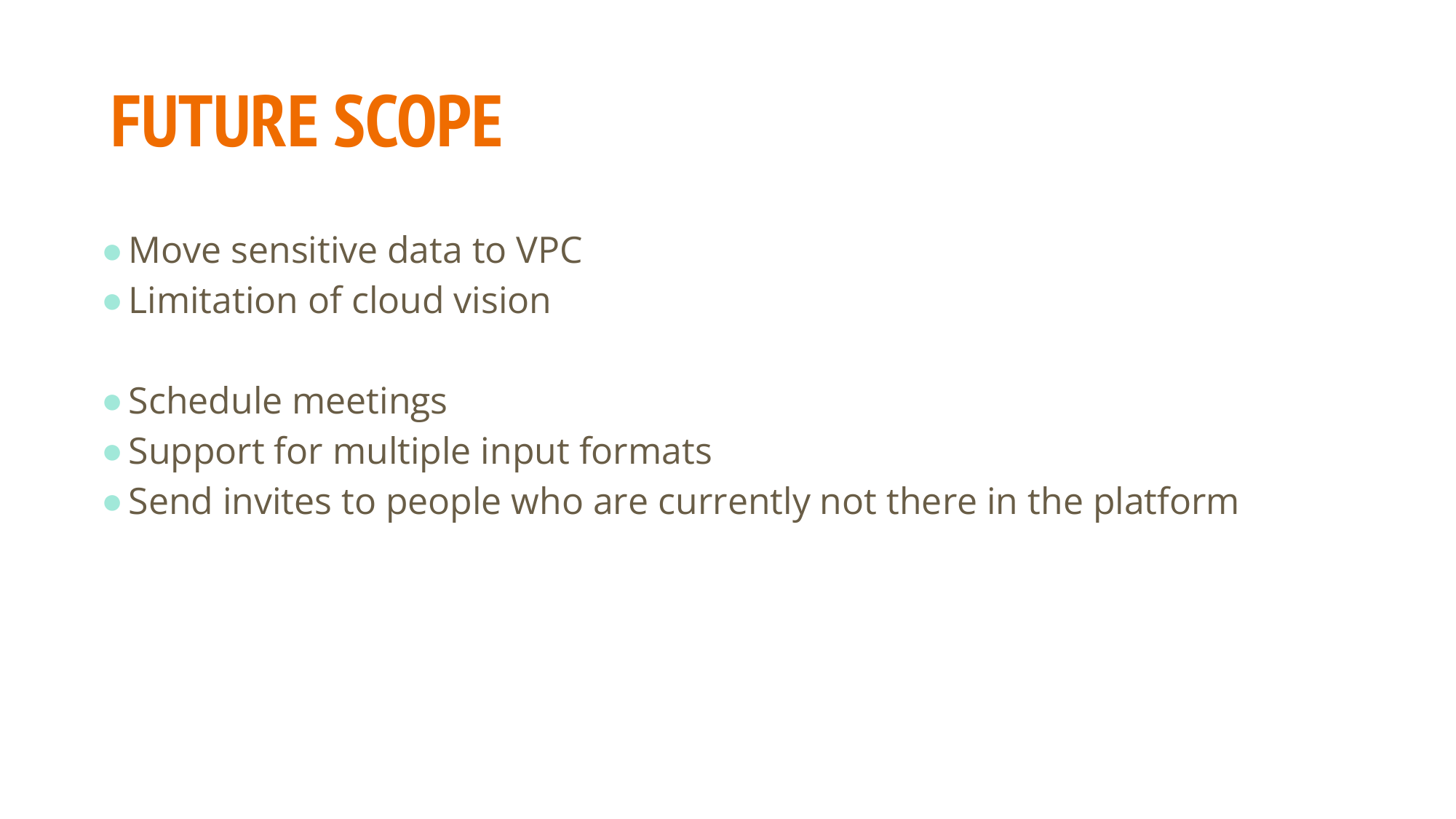

# FUTURE SCOPE
Move sensitive data to VPC
Limitation of cloud vision

Schedule meetings
Support for multiple input formats
Send invites to people who are currently not there in the platform